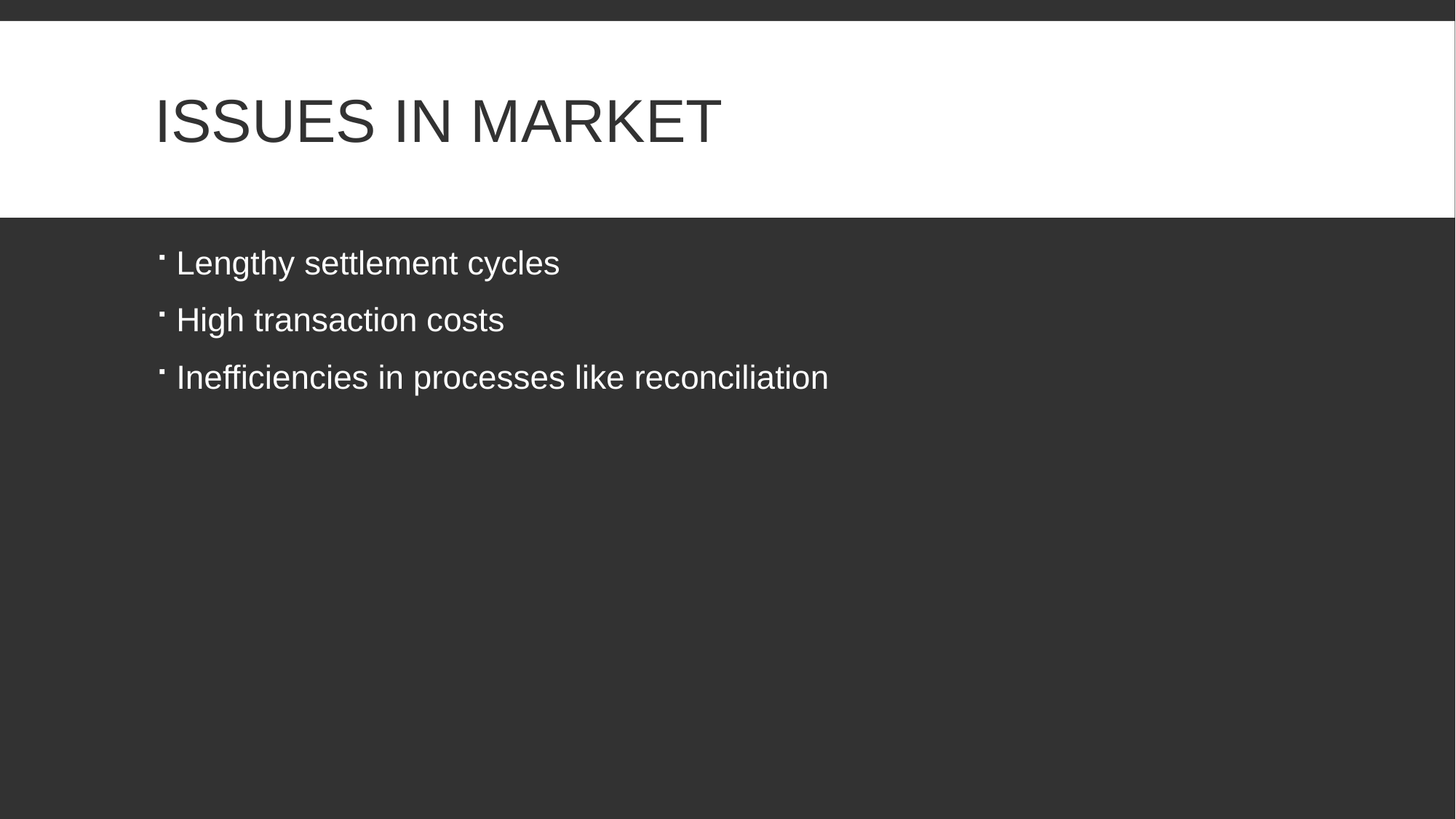

# Issues in market
Lengthy settlement cycles
High transaction costs
Inefficiencies in processes like reconciliation